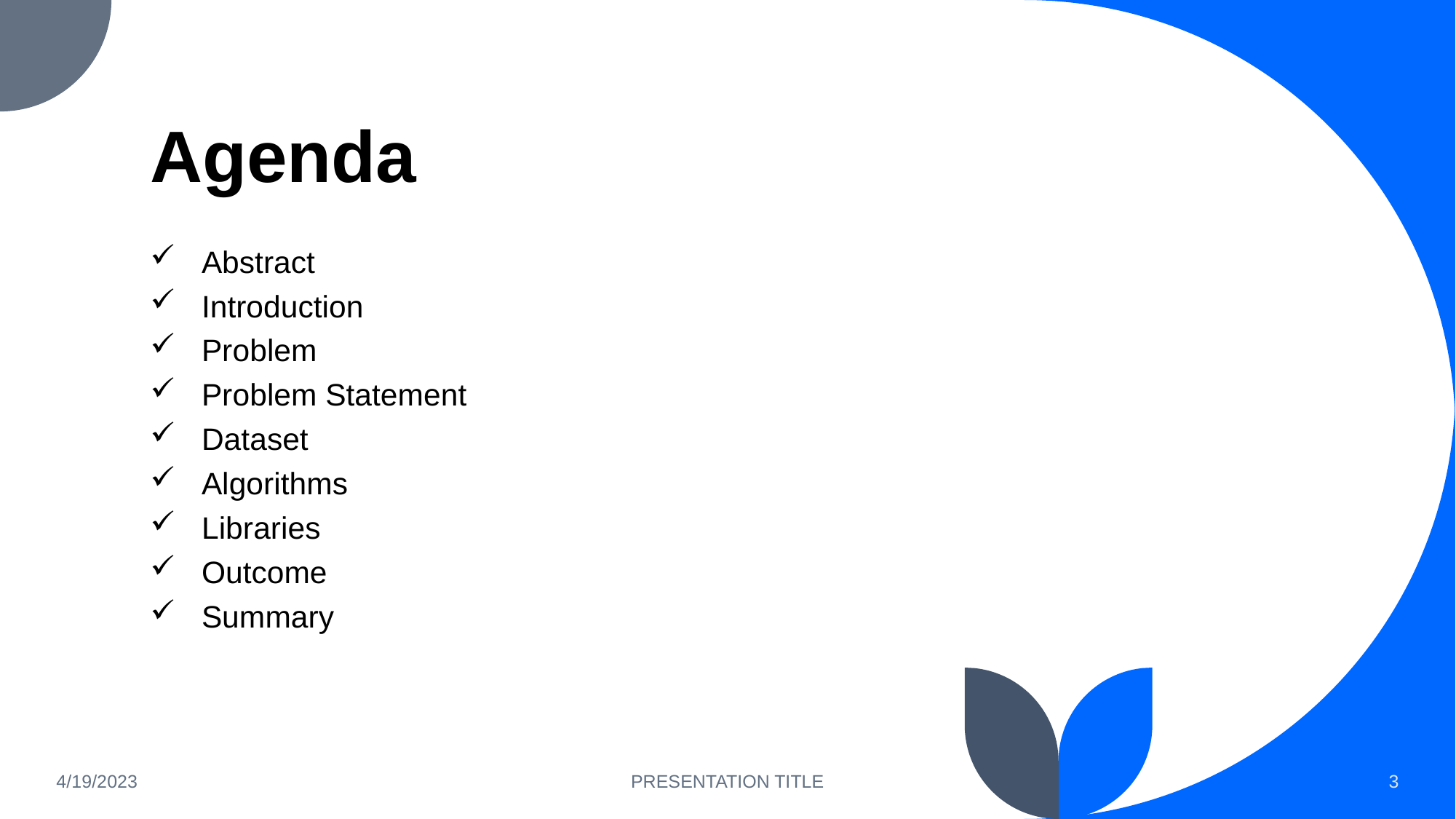

# Agenda
Abstract
Introduction
Problem
Problem Statement
Dataset
Algorithms
Libraries
Outcome
Summary

4/19/2023
PRESENTATION TITLE
3